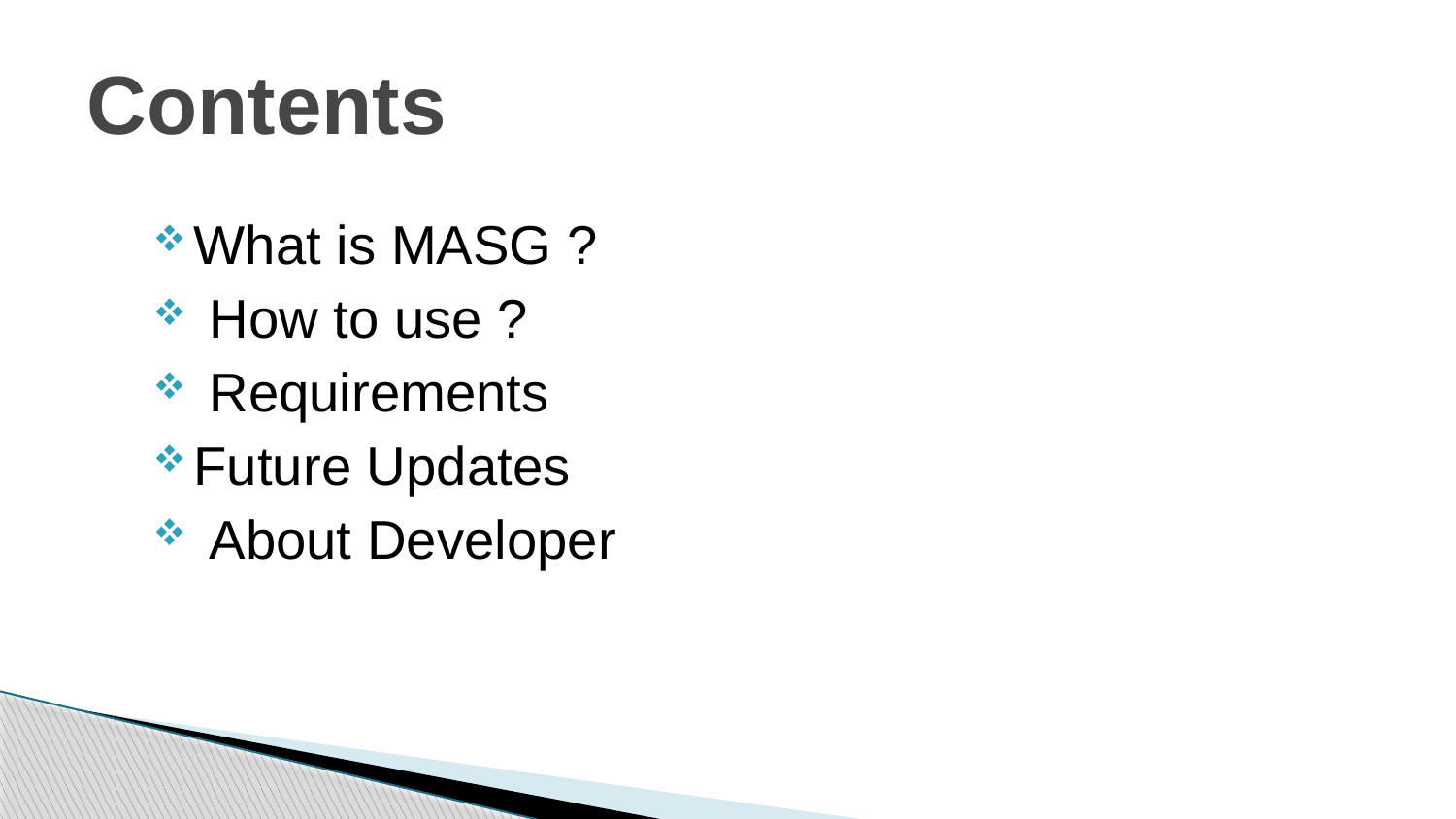

# Contents
What is MASG ?
 How to use ?
 Requirements
Future Updates
 About Developer